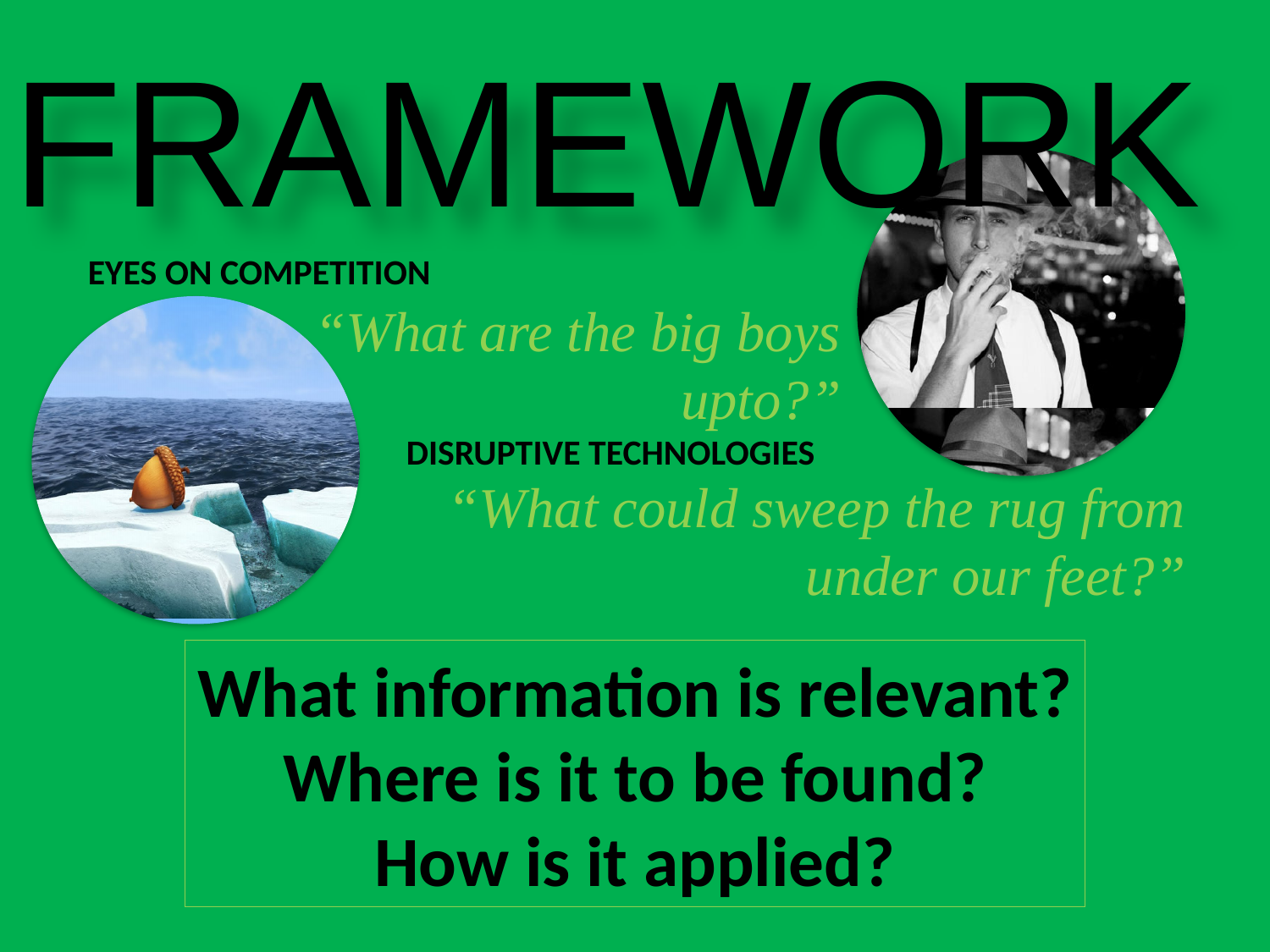

FRAMEWORK

EYES ON COMPETITION
“What are the big boys upto?”

DISRUPTIVE TECHNOLOGIES
“What could sweep the rug from under our feet?”
What information is relevant?
Where is it to be found?
How is it applied?